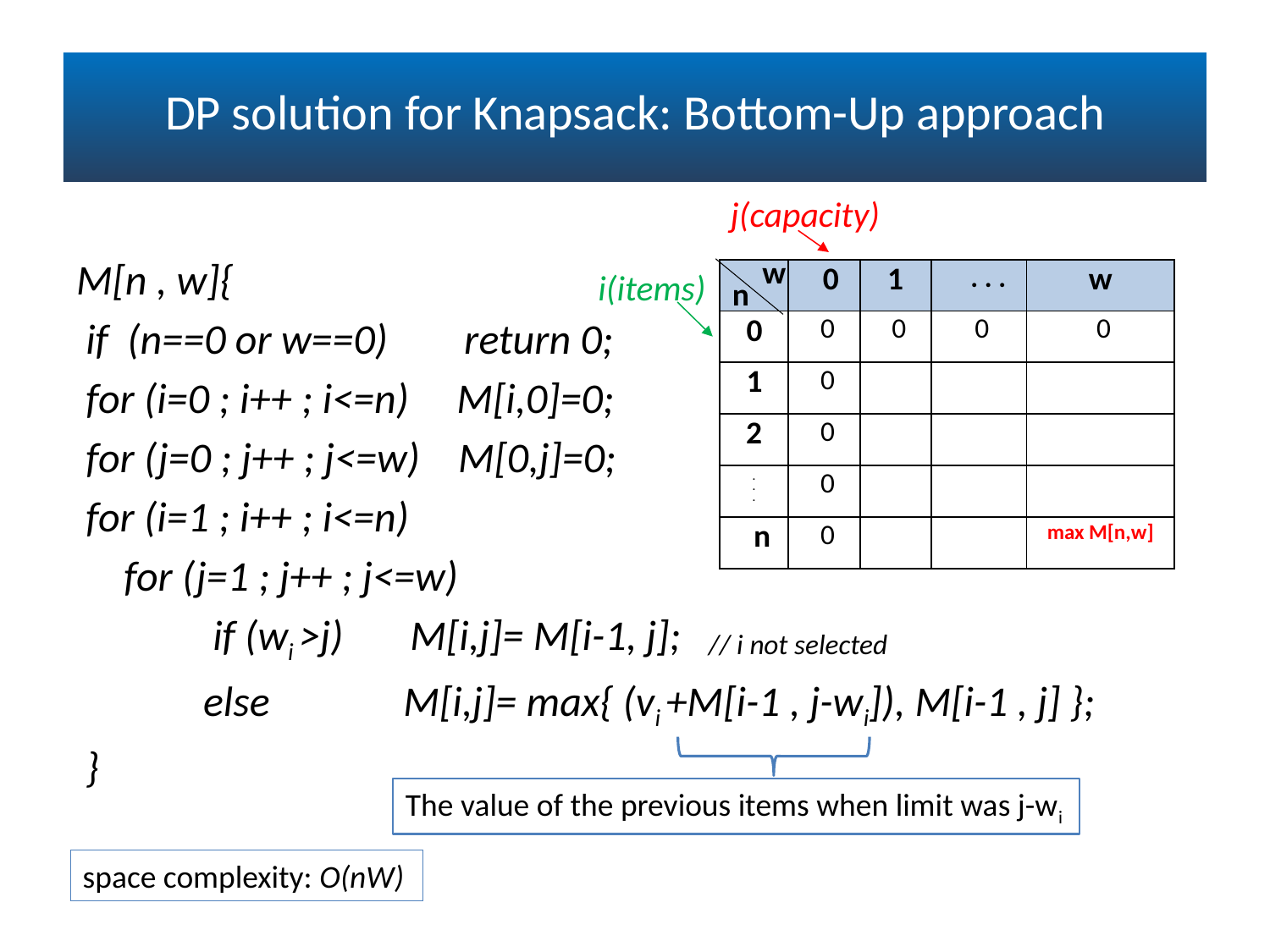

DP solution for Knapsack: Bottom-Up approach
j(capacity)
M[n , w]{
 if  (n==0 or w==0)        return 0;
 for (i=0 ; i++ ; i<=n)     M[i,0]=0;
 for (j=0 ; j++ ; j<=w)    M[0,j]=0;
 for (i=1 ; i++ ; i<=n)
     for (j=1 ; j++ ; j<=w)
	 if (wi >j)       M[i,j]= M[i-1, j];
	else              M[i,j]= max{ (vi +M[i-1 , j-wi]), M[i-1 , j] };
 }
w
n
i(items)
|  | 0 | 1 | . . . | w |
| --- | --- | --- | --- | --- |
| 0 | 0 | 0 | 0 | 0 |
| 1 | 0 |  |  |  |
| 2 | 0 |  |  |  |
| . . . | 0 |  |  |  |
| n | 0 |  |  | max M[n,w] |
// i not selected

The value of the previous items when limit was j-wi
space complexity: O(nW)